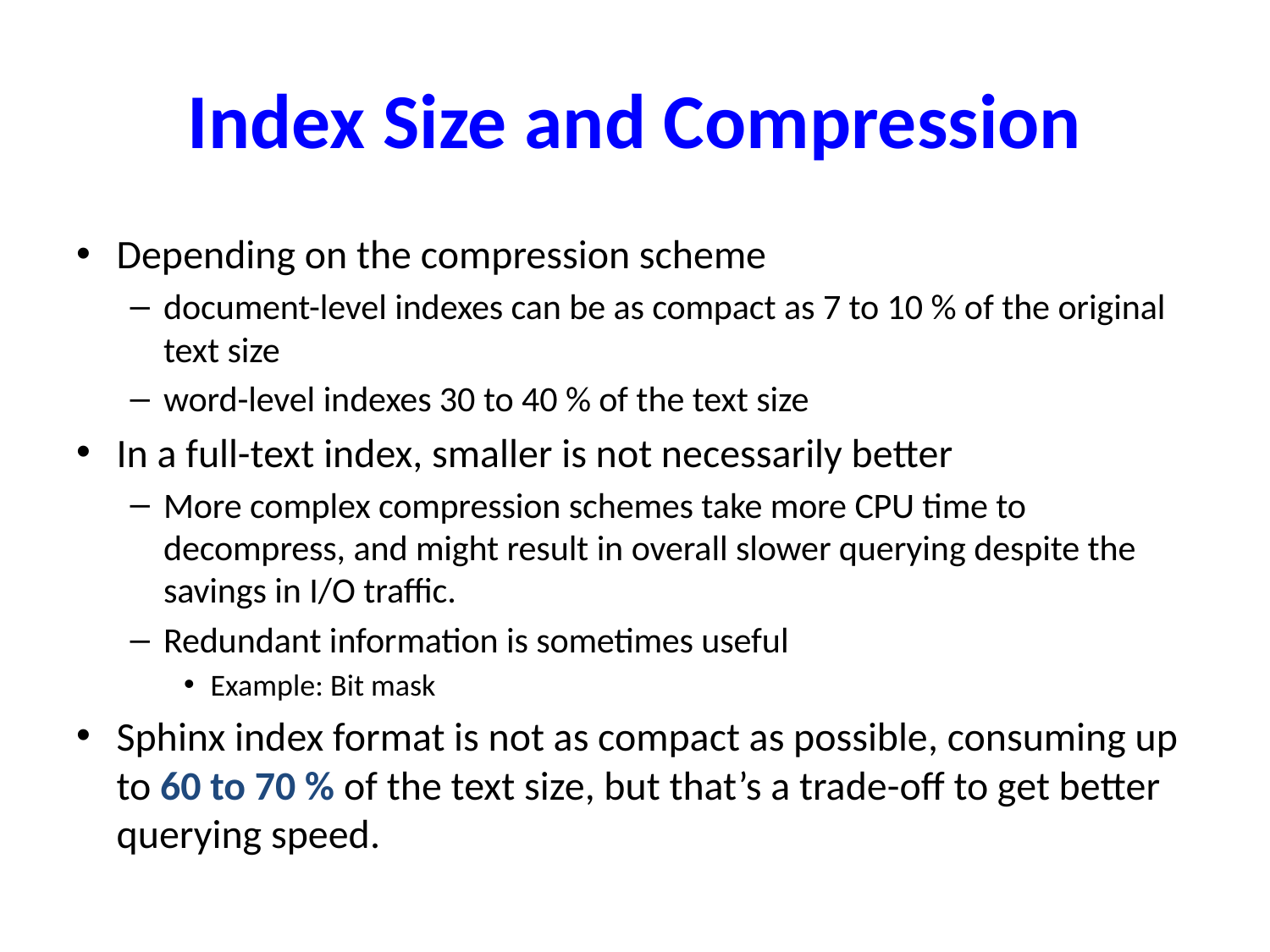

# Index Size and Compression
Depending on the compression scheme
document-level indexes can be as compact as 7 to 10 % of the original text size
word-level indexes 30 to 40 % of the text size
In a full-text index, smaller is not necessarily better
More complex compression schemes take more CPU time to decompress, and might result in overall slower querying despite the savings in I/O traffic.
Redundant information is sometimes useful
Example: Bit mask
Sphinx index format is not as compact as possible, consuming up to 60 to 70 % of the text size, but that’s a trade-off to get better querying speed.